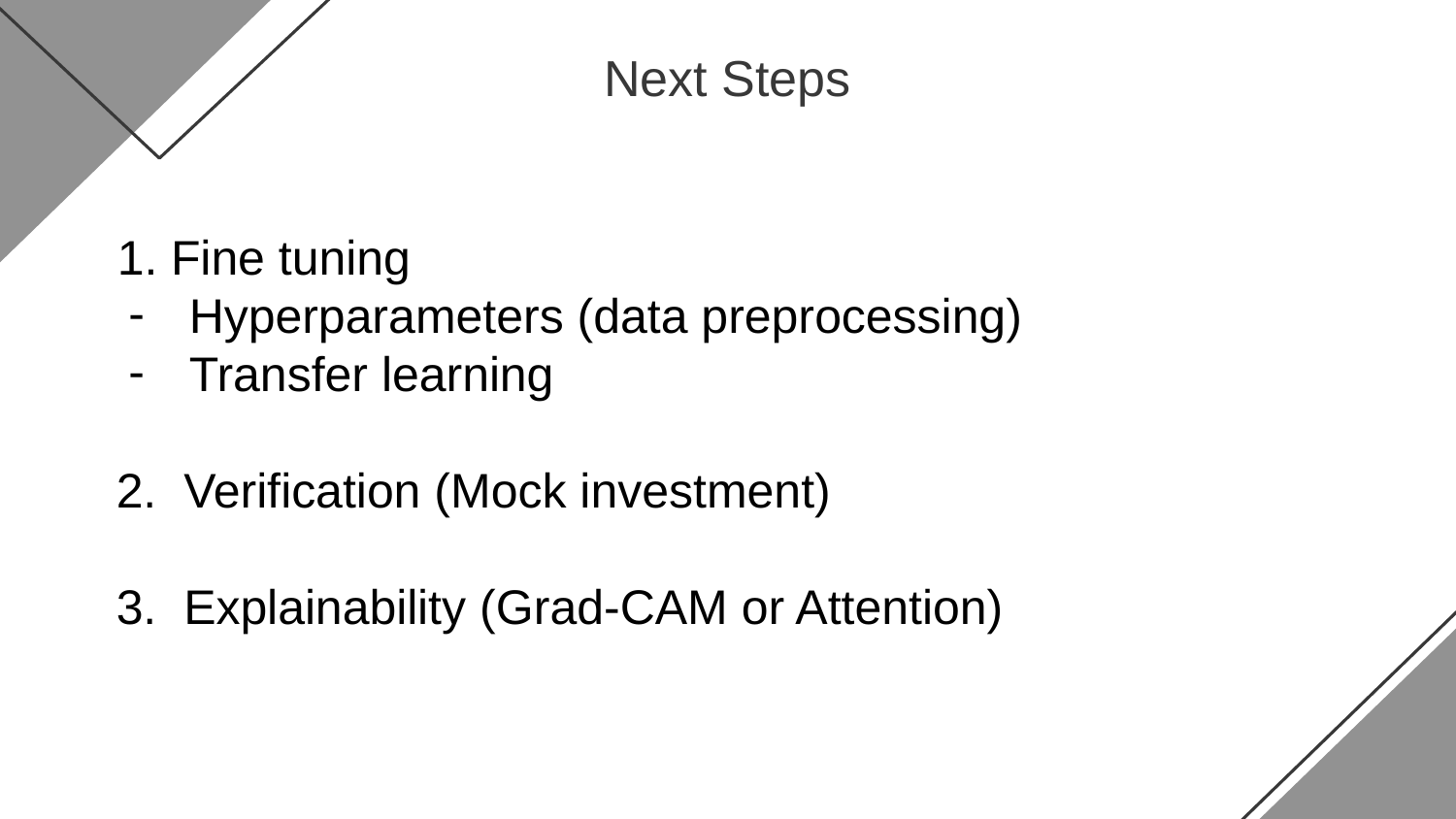

Next Steps

Fine tuning
Hyperparameters (data preprocessing)
Transfer learning

2.  Verification (Mock investment)

3.  Explainability (Grad-CAM or Attention)